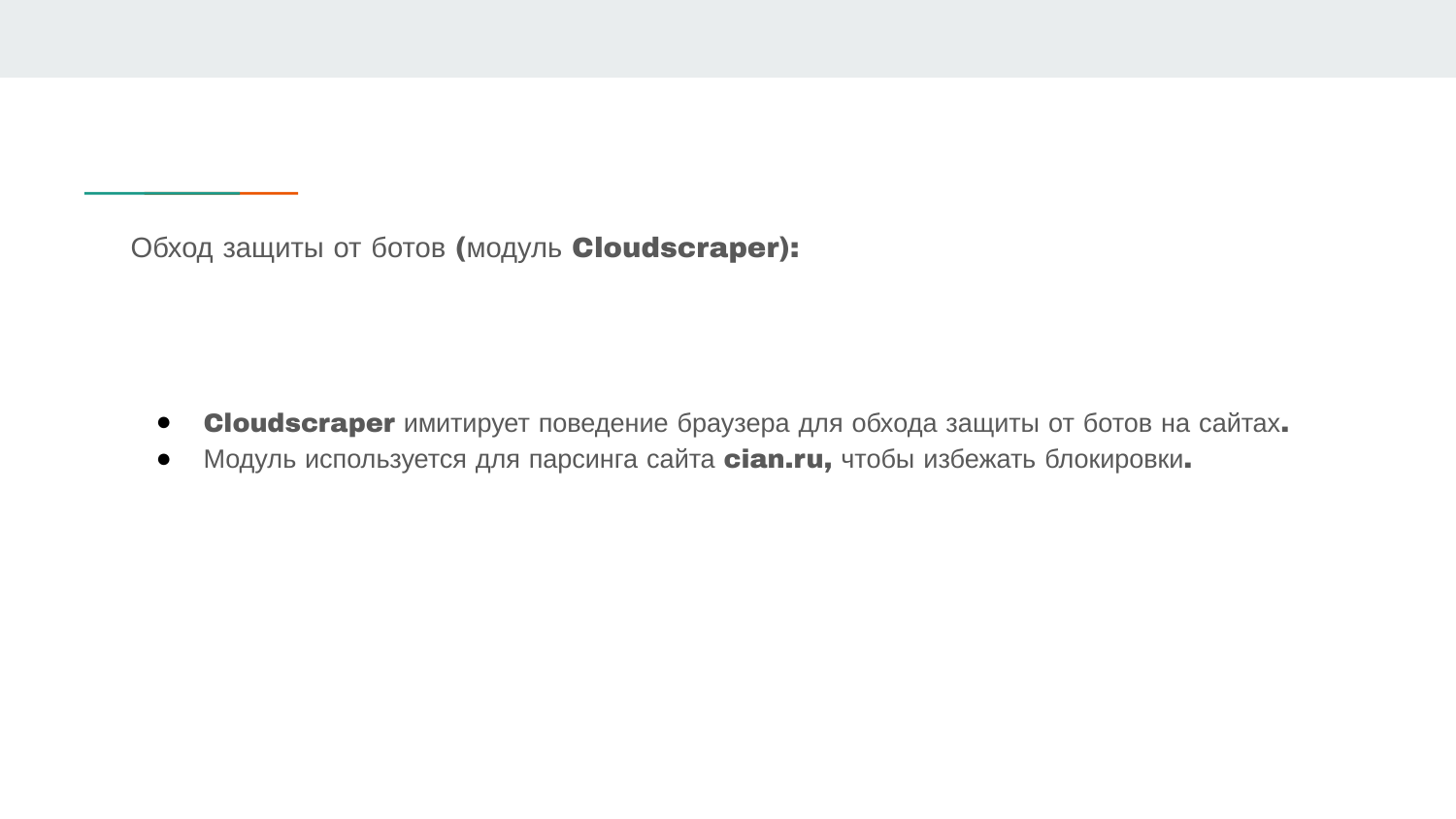

# Обход защиты от ботов (модуль Cloudscraper):

Cloudscraper имитирует поведение браузера для обхода защиты от ботов на сайтах.
Модуль используется для парсинга сайта cian.ru, чтобы избежать блокировки.